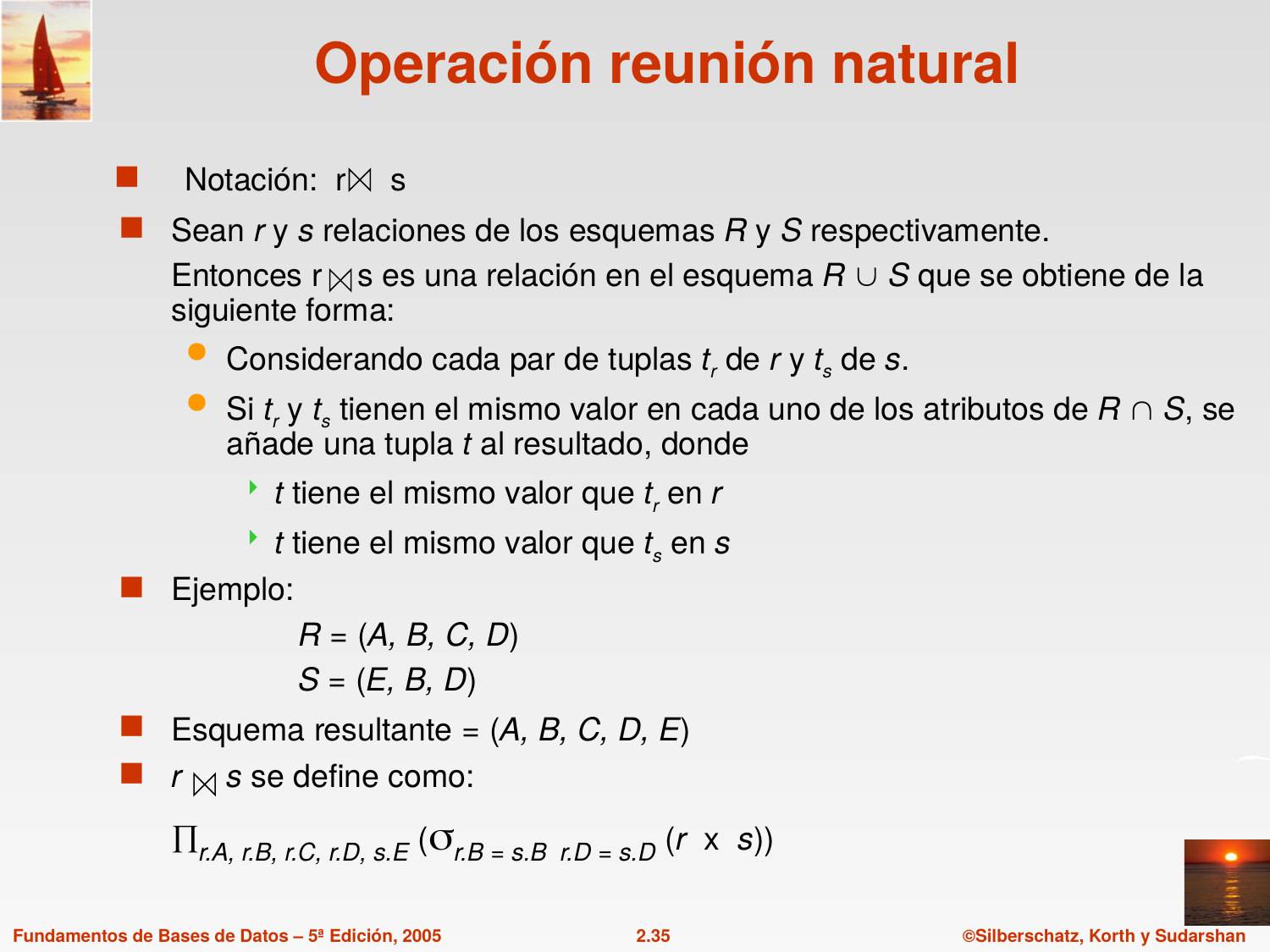

# Operación reunión natural
    Notación:  r     s

Sean r y s relaciones de los esquemas R y S respectivamente.
	Entonces r    s es una relación en el esquema R ∪ S que se obtiene de la siguiente forma:
Considerando cada par de tuplas tr de r y ts de s.
Si tr y ts tienen el mismo valor en cada uno de los atributos de R ∩ S, se añade una tupla t al resultado, donde
t tiene el mismo valor que tr en r
t tiene el mismo valor que ts en s
Ejemplo:
		R = (A, B, C, D)
		S = (E, B, D)
Esquema resultante = (A, B, C, D, E)
r     s se define como:
	∏r.A, r.B, r.C, r.D, s.E (σr.B = s.B  r.D = s.D (r  x  s))